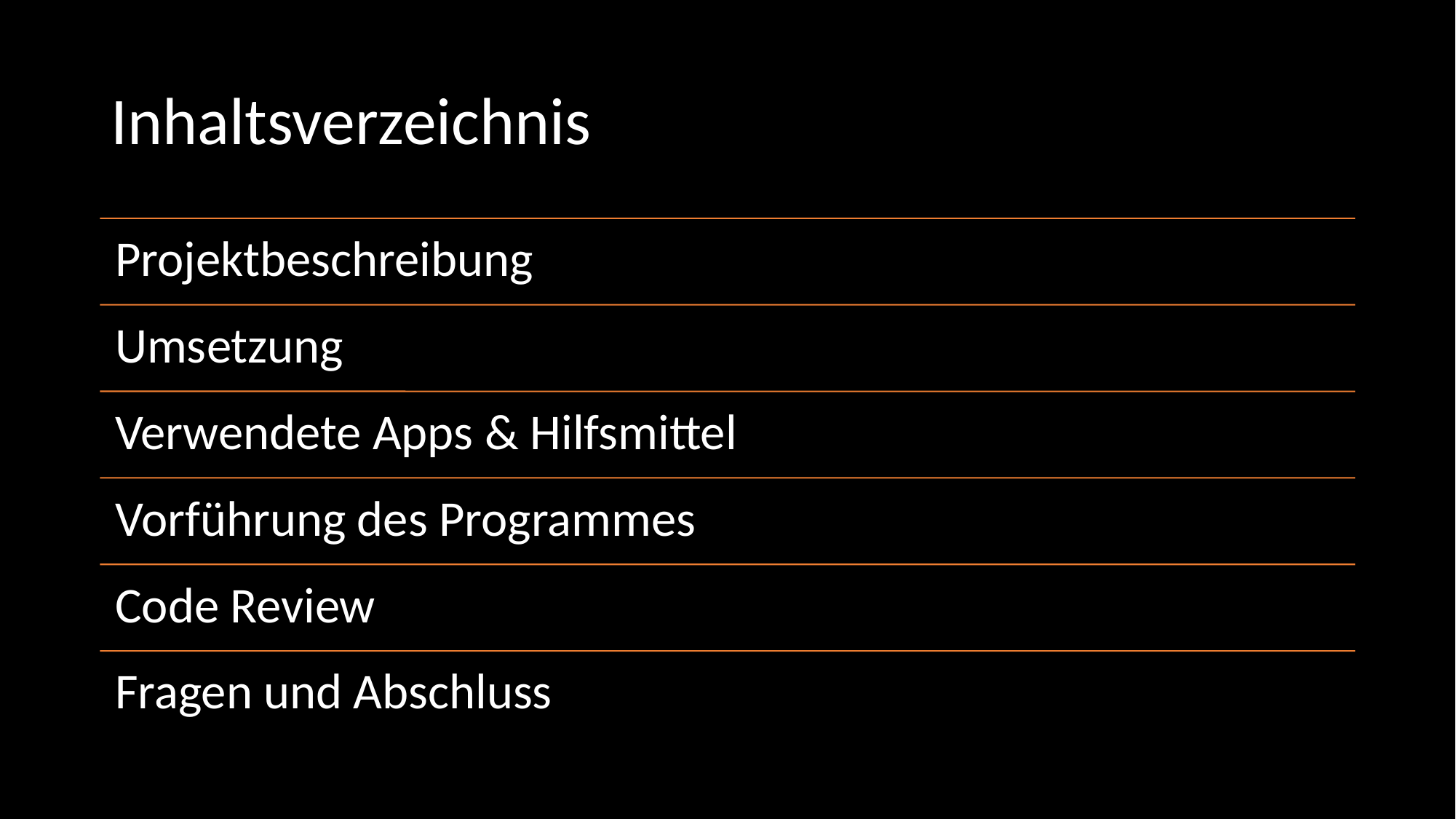

# Inhaltsverzeichnis
Projektbeschreibung
Umsetzung
Verwendete Apps & Hilfsmittel
Vorführung des Programmes
Code Review
Fragen und Abschluss